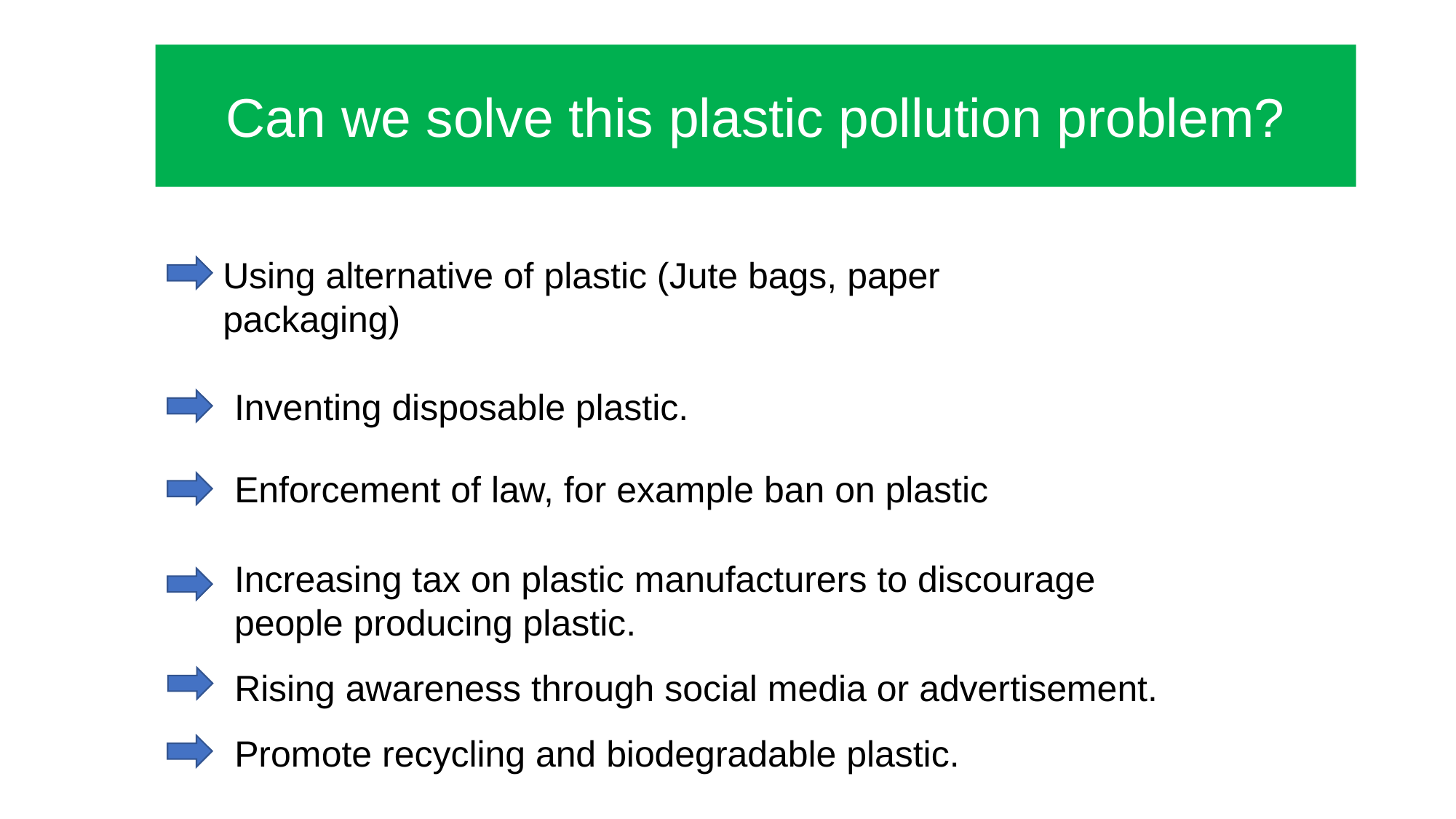

Can we solve this plastic pollution problem?
Using alternative of plastic (Jute bags, paper packaging)

Inventing disposable plastic.

Enforcement of law, for example ban on plastic

Increasing tax on plastic manufacturers to discourage people producing plastic.

Rising awareness through social media or advertisement.

Promote recycling and biodegradable plastic.